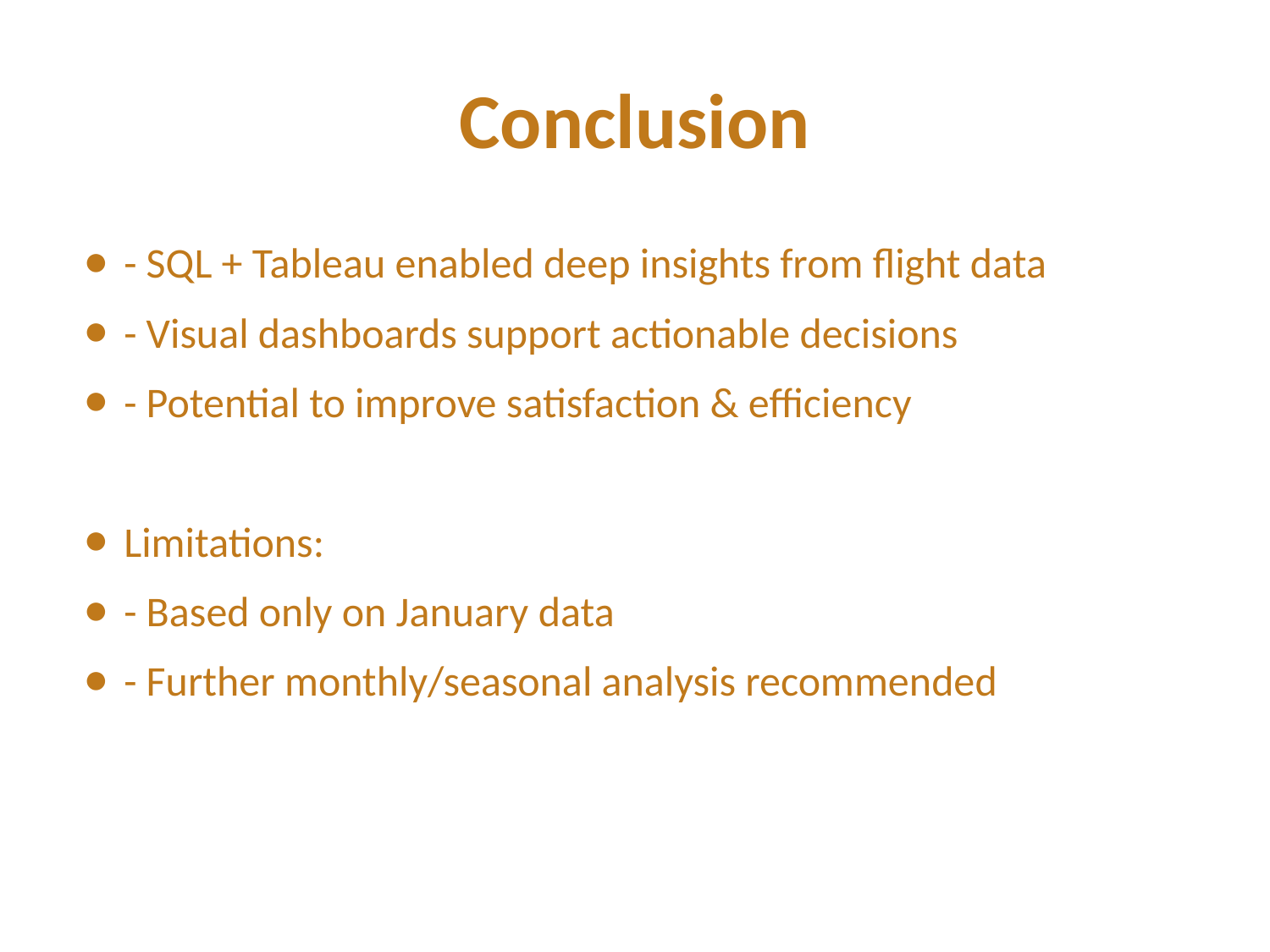

# Conclusion
- SQL + Tableau enabled deep insights from flight data
- Visual dashboards support actionable decisions
- Potential to improve satisfaction & efficiency

Limitations:
- Based only on January data
- Further monthly/seasonal analysis recommended